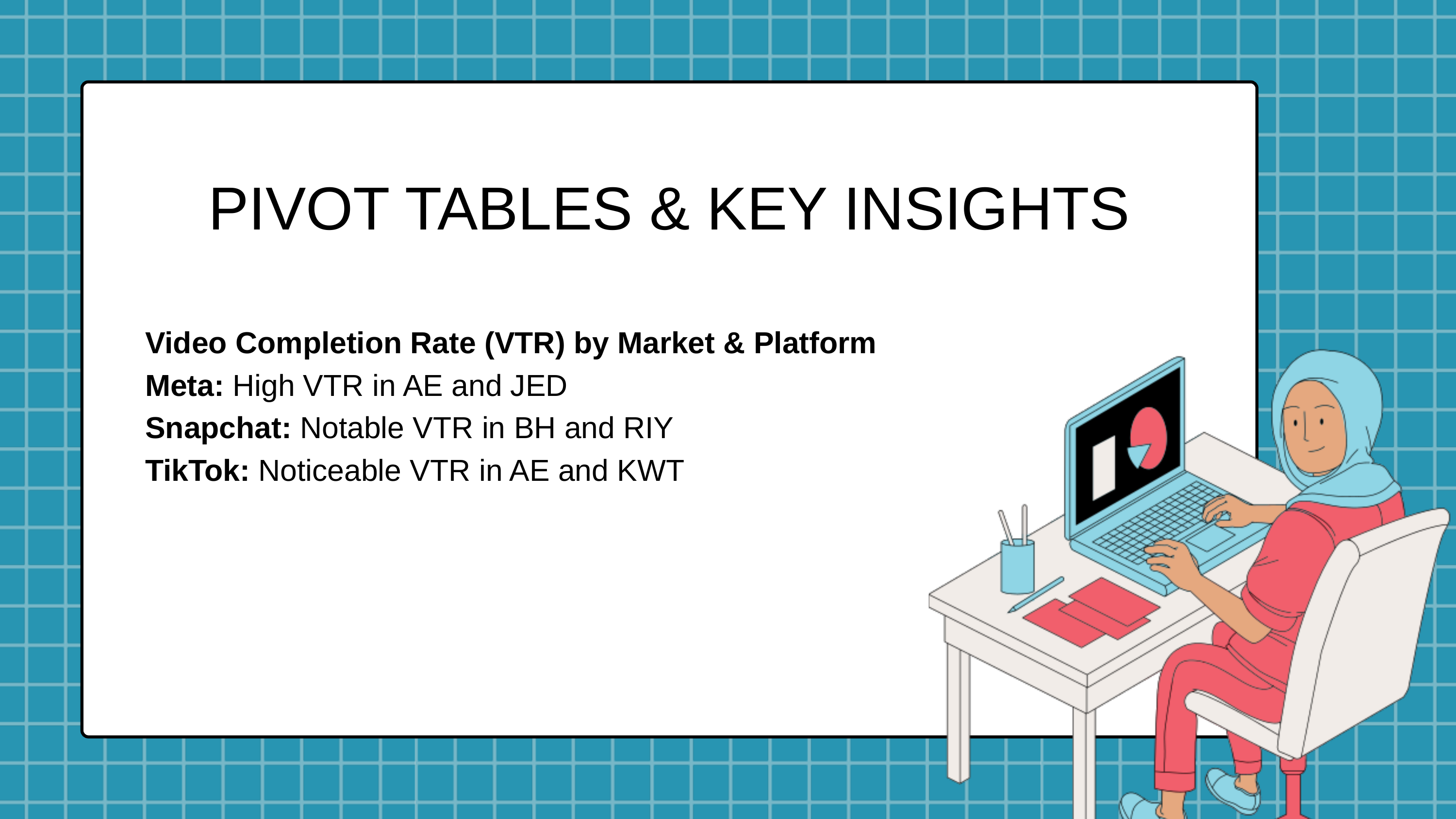

PIVOT TABLES & KEY INSIGHTS
Video Completion Rate (VTR) by Market & Platform
Meta: High VTR in AE and JED
Snapchat: Notable VTR in BH and RIY
TikTok: Noticeable VTR in AE and KWT